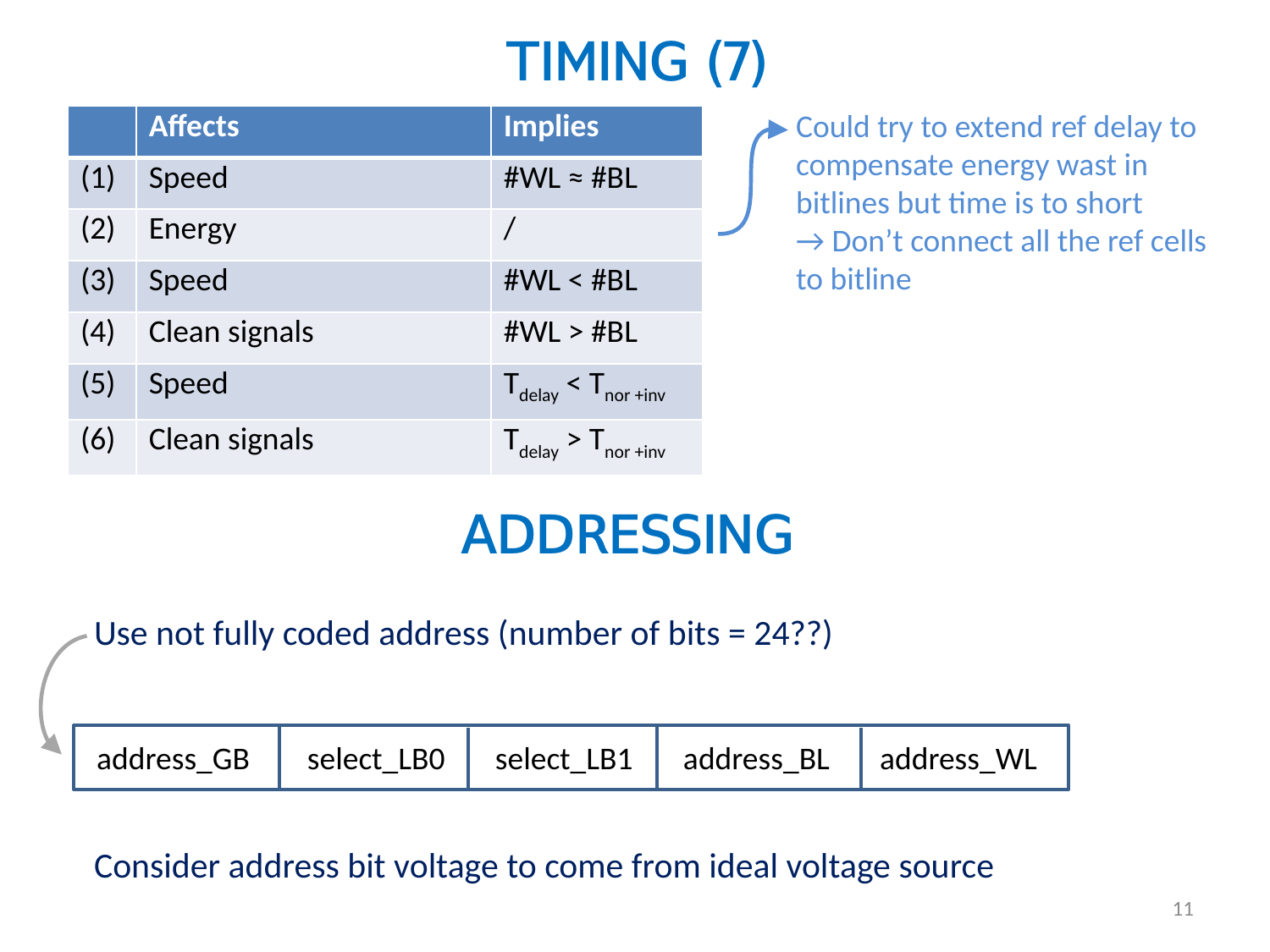

TIMING (7)
	Could try to extend ref delay to compensate energy wast in bitlines but time is to short
	→ Don’t connect all the ref cells to bitline
|  | Affects | Implies |
| --- | --- | --- |
| (1) | Speed | #WL ≈ #BL |
| (2) | Energy | / |
| (3) | Speed | #WL < #BL |
| (4) | Clean signals | #WL > #BL |
| (5) | Speed | Tdelay < Tnor +inv |
| (6) | Clean signals | Tdelay > Tnor +inv |

ADDRESSING
Use not fully coded address (number of bits = 24??)

address_GB        select_LB0       select_LB1       address_BL       address_WL
Consider address bit voltage to come from ideal voltage source
11